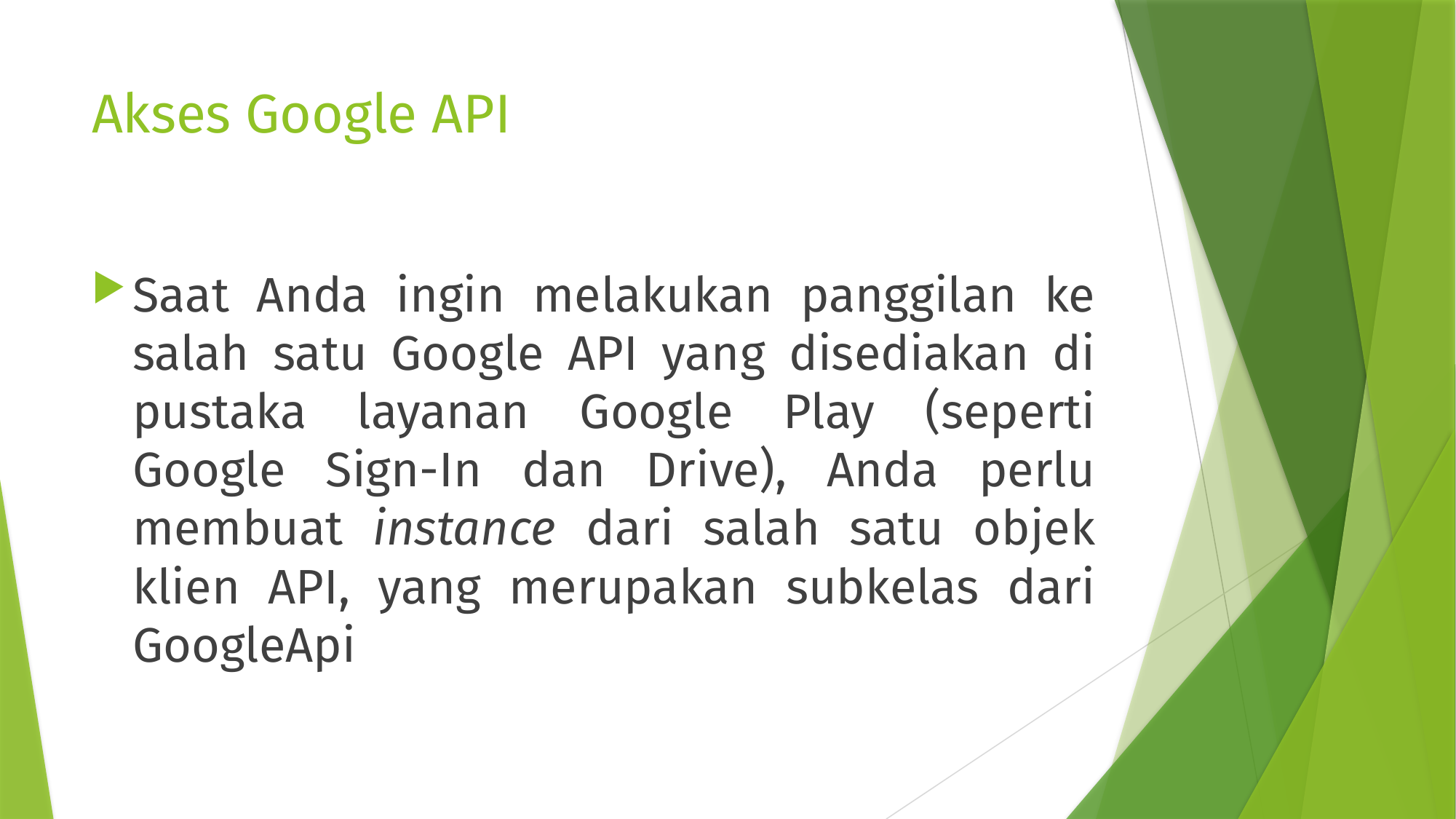

# Akses Google API
Saat Anda ingin melakukan panggilan ke salah satu Google API yang disediakan di pustaka layanan Google Play (seperti Google Sign-In dan Drive), Anda perlu membuat instance dari salah satu objek klien API, yang merupakan subkelas dari GoogleApi